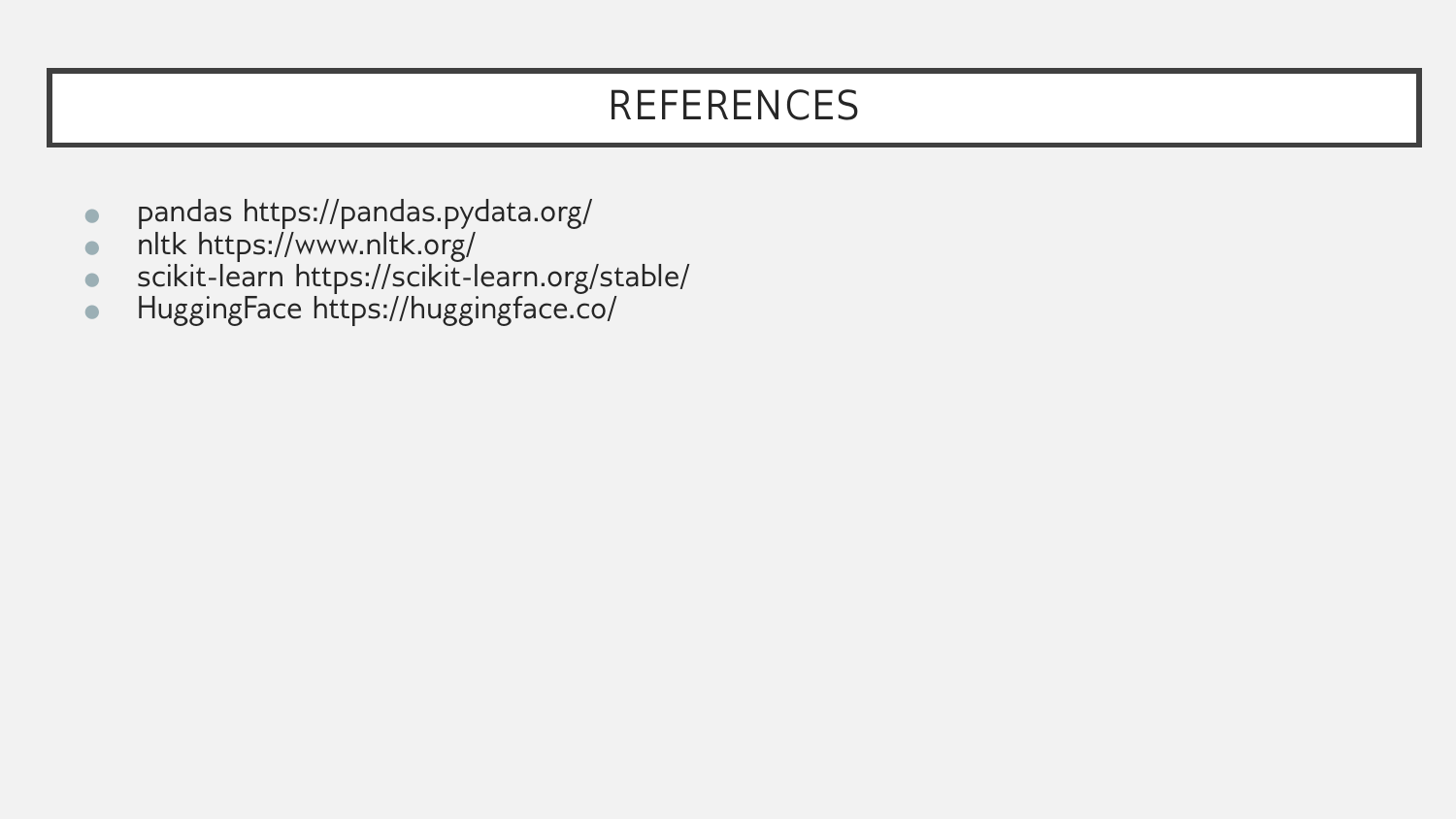

REFERENCES
pandas https://pandas.pydata.org/
nltk https://www.nltk.org/
scikit-learn https://scikit-learn.org/stable/
HuggingFace https://huggingface.co/